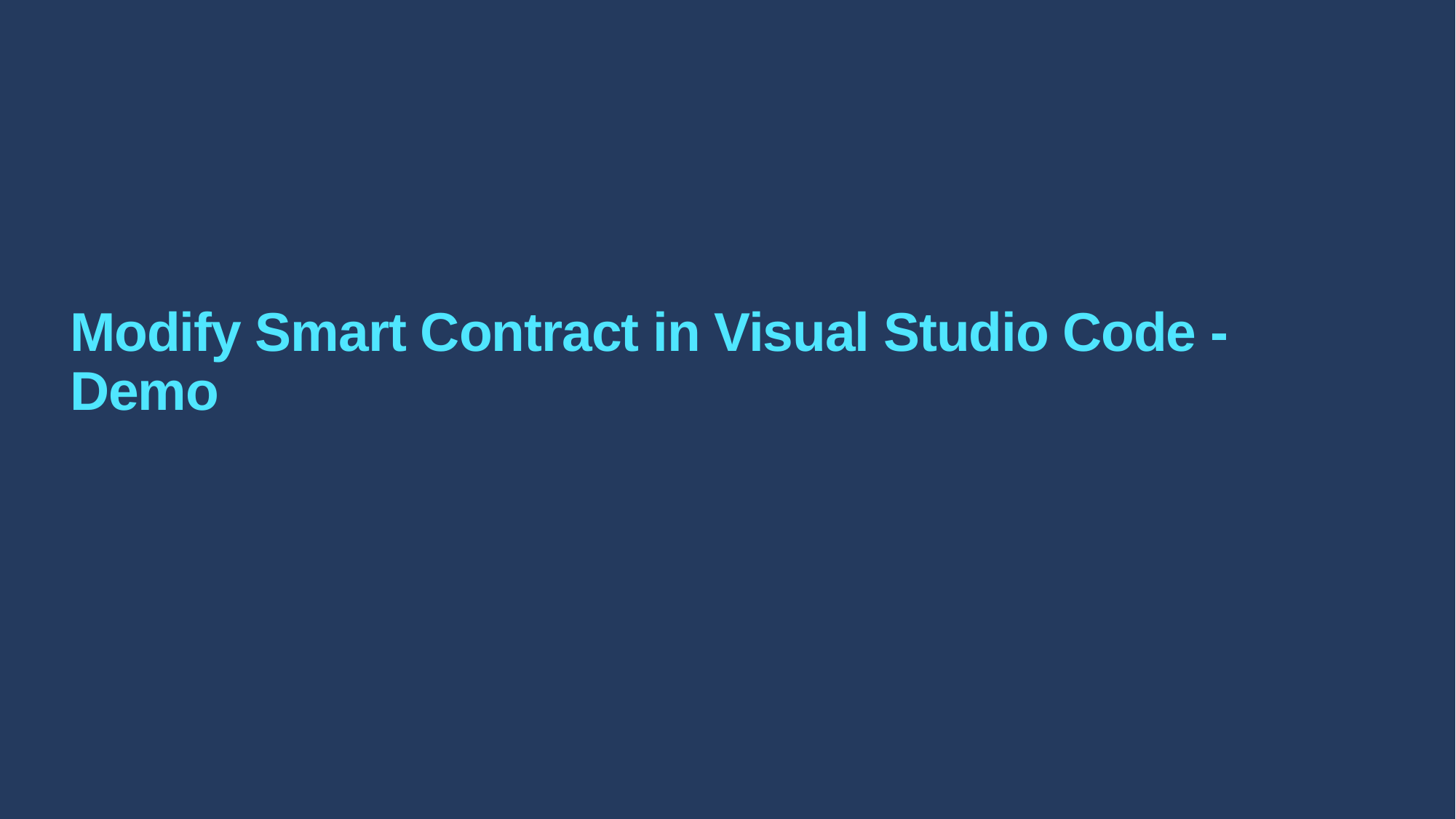

# Modify Smart Contract in Visual Studio Code - Demo